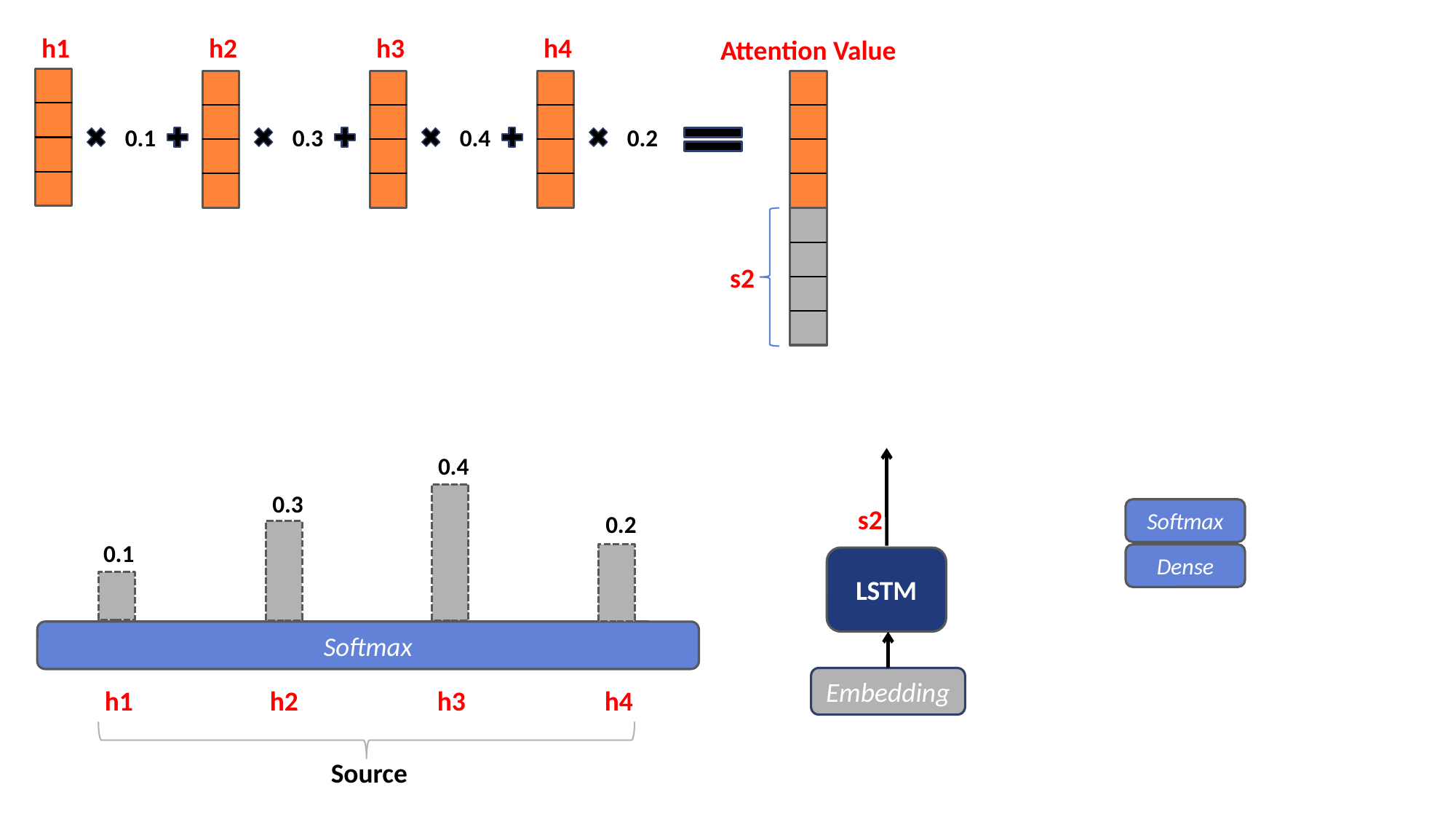

h1
h2
h3
h4
Attention Value

0.3
0.4
0.2
0.1

s2
0.4

0.3

s2
Softmax
0.2

0.1

Dense
LSTM

Softmax
Embedding
h1
h2
h3
h4
Source